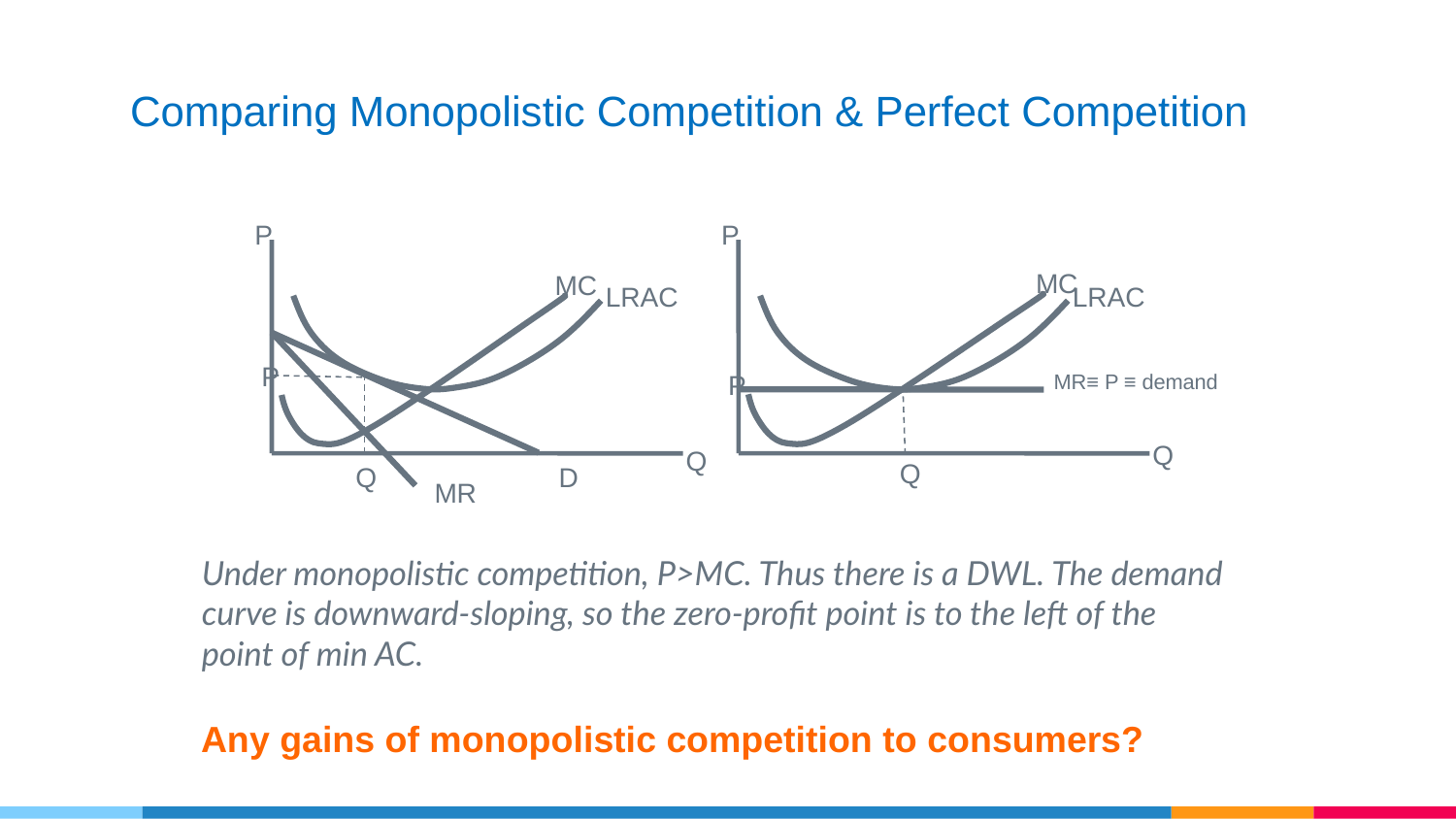

# Comparing Monopolistic Competition & Perfect Competition
P
P

MC
MC
LRAC
LRAC

P
P
MR≡ P ≡ demand

Q
Q
Q
Q
D

MR
Under monopolistic competition, P>MC. Thus there is a DWL. The demand curve is downward-sloping, so the zero-profit point is to the left of the point of min AC.
Any gains of monopolistic competition to consumers?